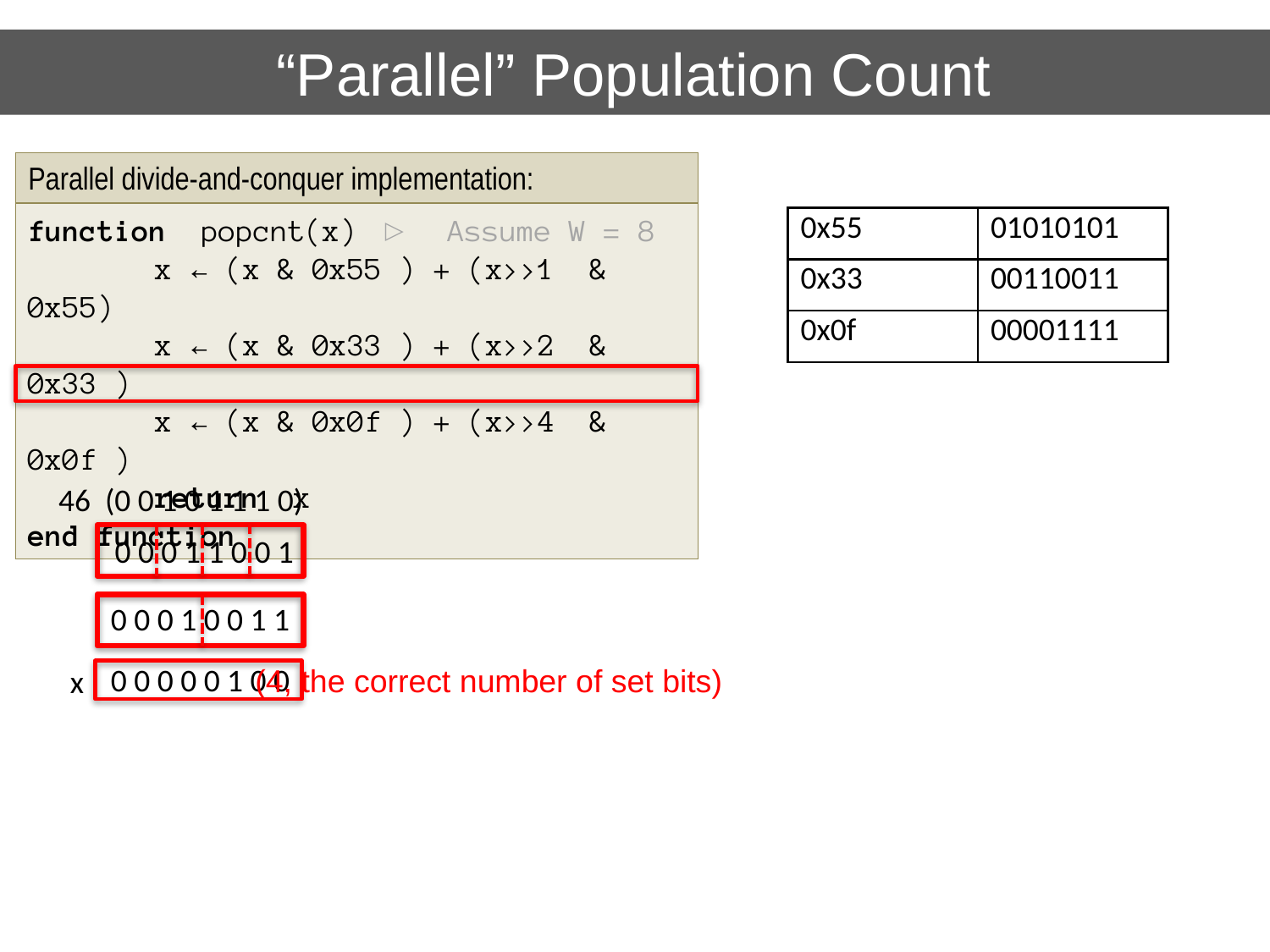

# “Parallel” Population Count
Parallel divide-and-conquer implementation:
function  popcnt(x) ▷  Assume W = 8
	x ← (x & 0x55 ) + (x>>1  & 0x55)
	x ← (x & 0x33 ) + (x>>2  & 0x33 )
	x ← (x & 0x0f ) + (x>>4  & 0x0f )
	return  x
end function
| 0x55 | 01010101 |
| --- | --- |
| 0x33 | 00110011 |
| 0x0f | 00001111 |

    46  (0 0 1 0 1 1 1 0)

0 0 0 1 1 0 0 1
0 0 0 1 0 0 1 1

0 0 0 0 0 1 0 0
(4, the correct number of set bits)
x